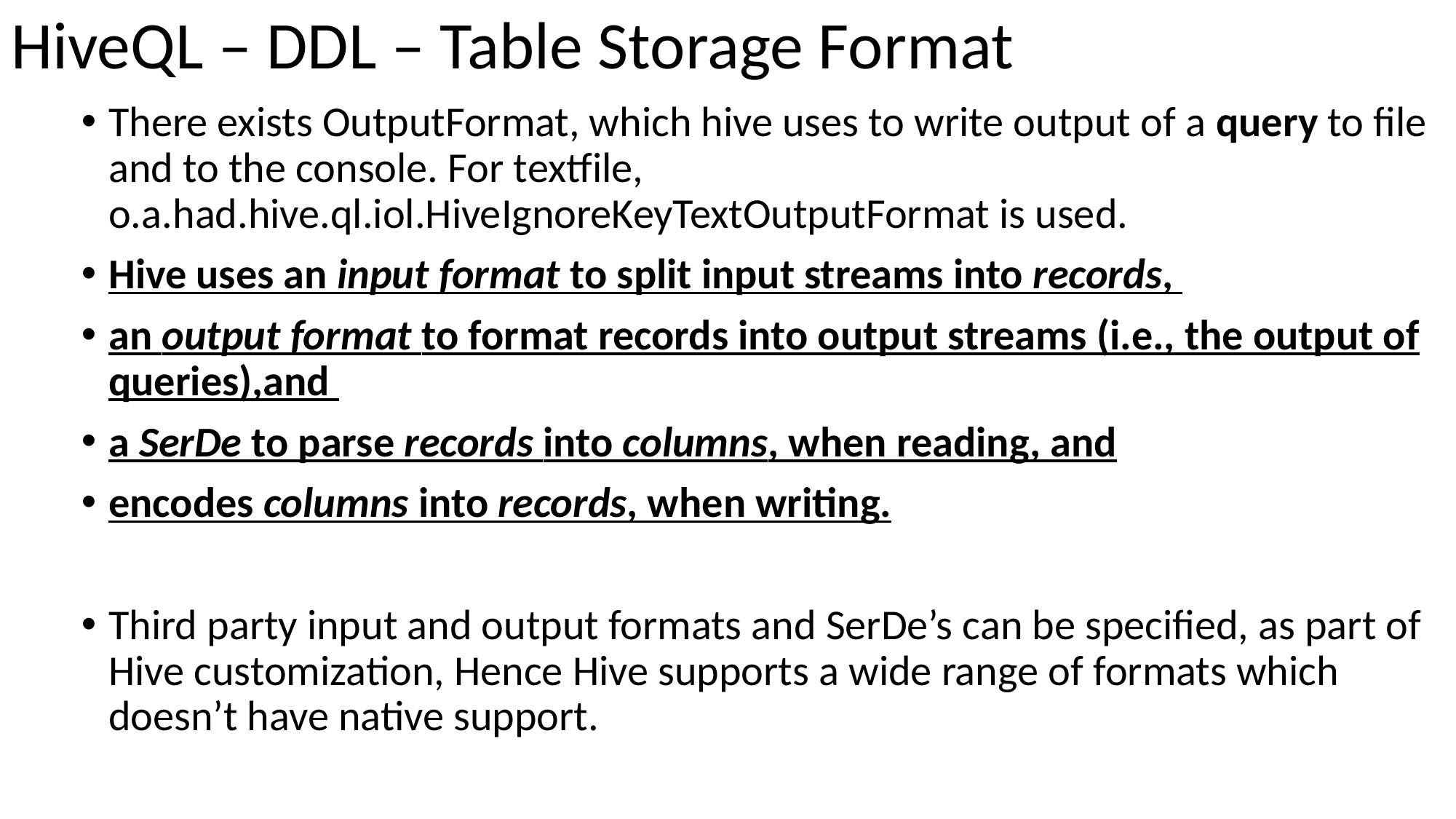

# HiveQL – DDL – Table Storage Format
There exists OutputFormat, which hive uses to write output of a query to file and to the console. For textfile, o.a.had.hive.ql.iol.HiveIgnoreKeyTextOutputFormat is used.
Hive uses an input format to split input streams into records,
an output format to format records into output streams (i.e., the output of queries),and
a SerDe to parse records into columns, when reading, and
encodes columns into records, when writing.

Third party input and output formats and SerDe’s can be specified, as part of Hive customization, Hence Hive supports a wide range of formats which doesn’t have native support.